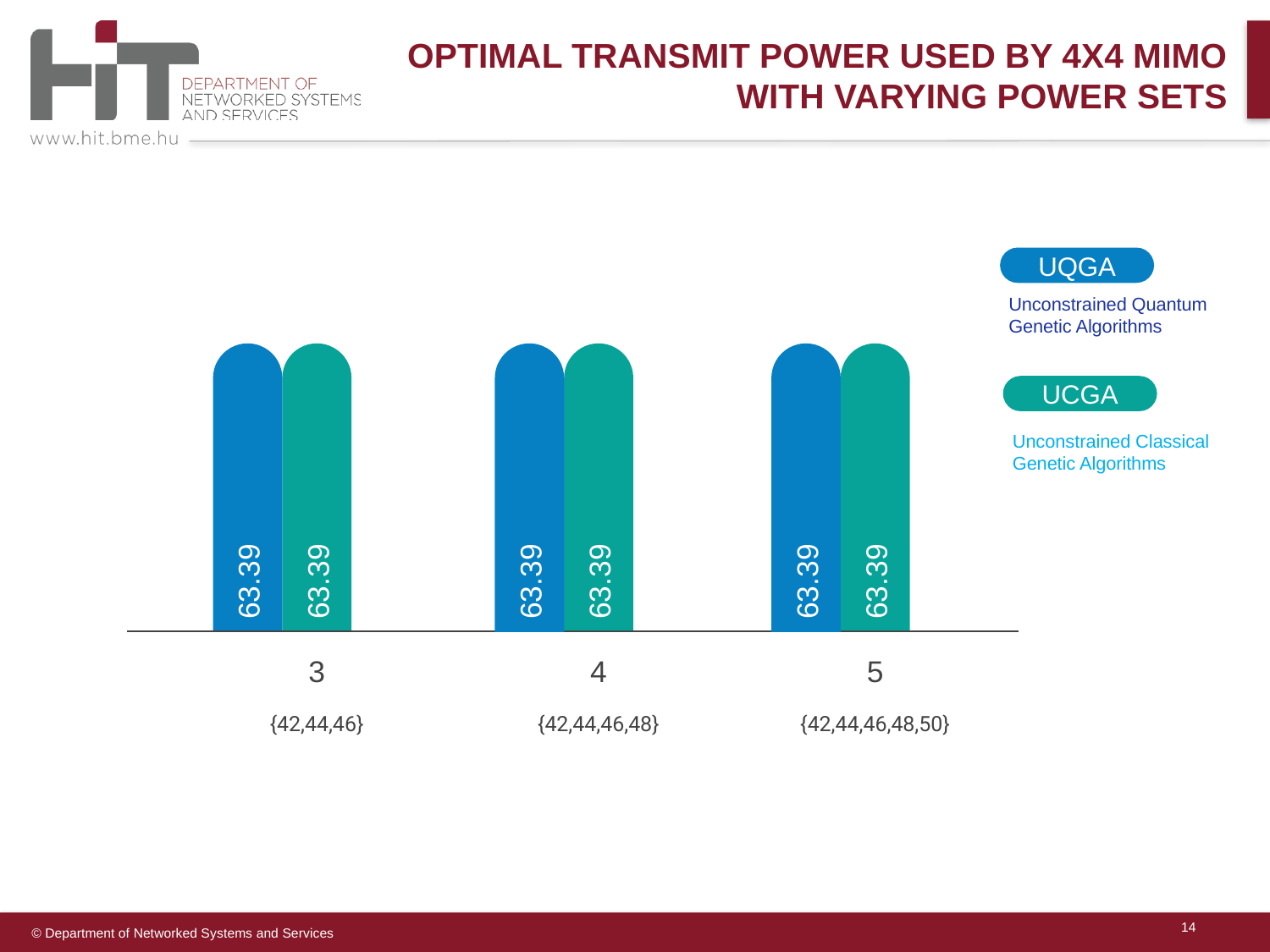

# Optimal Transmit Power Used By 4x4 MIMO With Varying Power Sets
UQGA
UCGA

Unconstrained Quantum Genetic Algorithms

63.39
63.39
3
{42,44,46}

63.39
63.39
4
{42,44,46,48}

63.39
63.39
5
{42,44,46,48,50}

Unconstrained Classical Genetic Algorithms